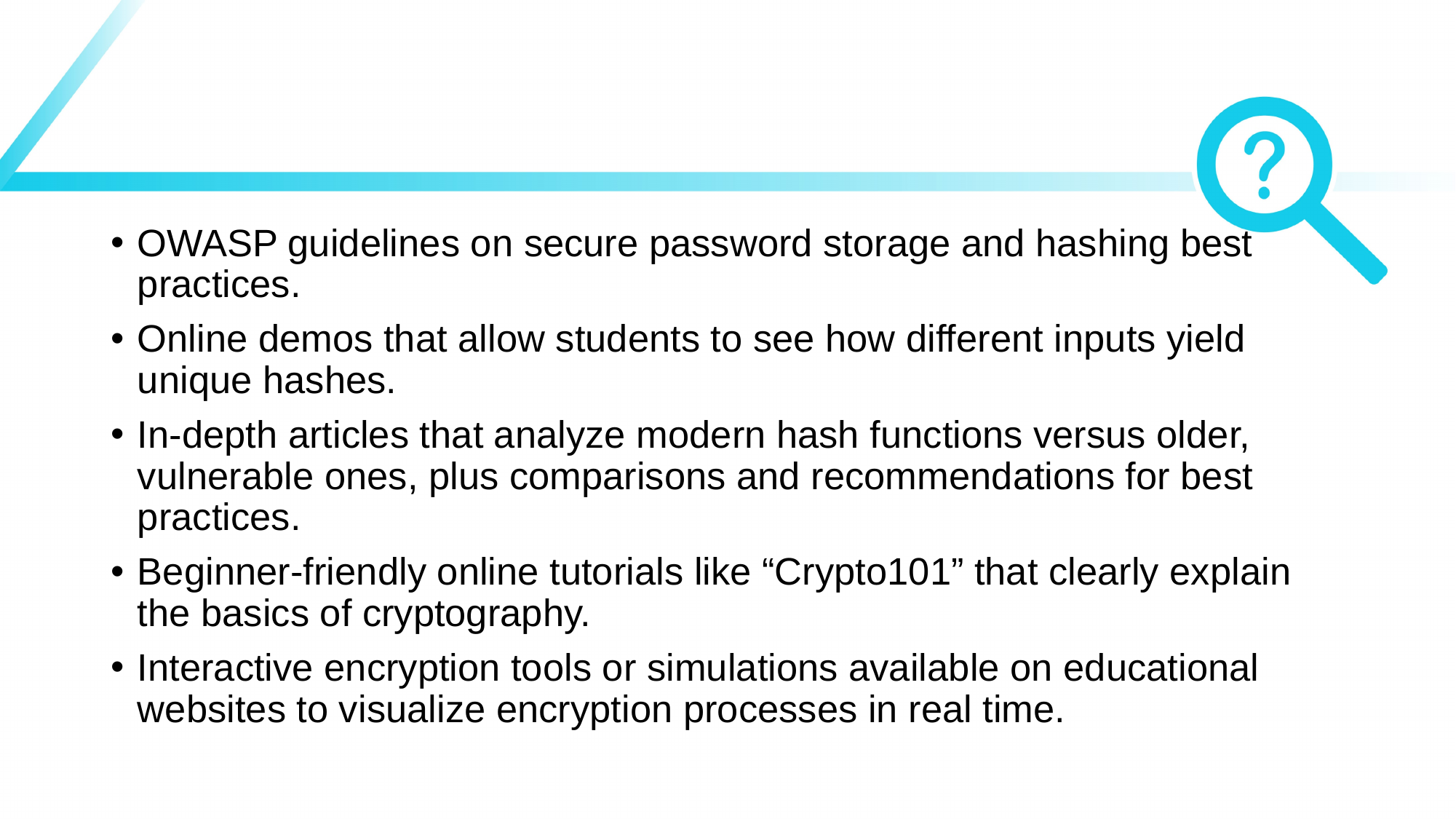

#
OWASP guidelines on secure password storage and hashing best practices.
Online demos that allow students to see how different inputs yield unique hashes.
In-depth articles that analyze modern hash functions versus older, vulnerable ones, plus comparisons and recommendations for best practices.
Beginner-friendly online tutorials like “Crypto101” that clearly explain the basics of cryptography.
Interactive encryption tools or simulations available on educational websites to visualize encryption processes in real time.